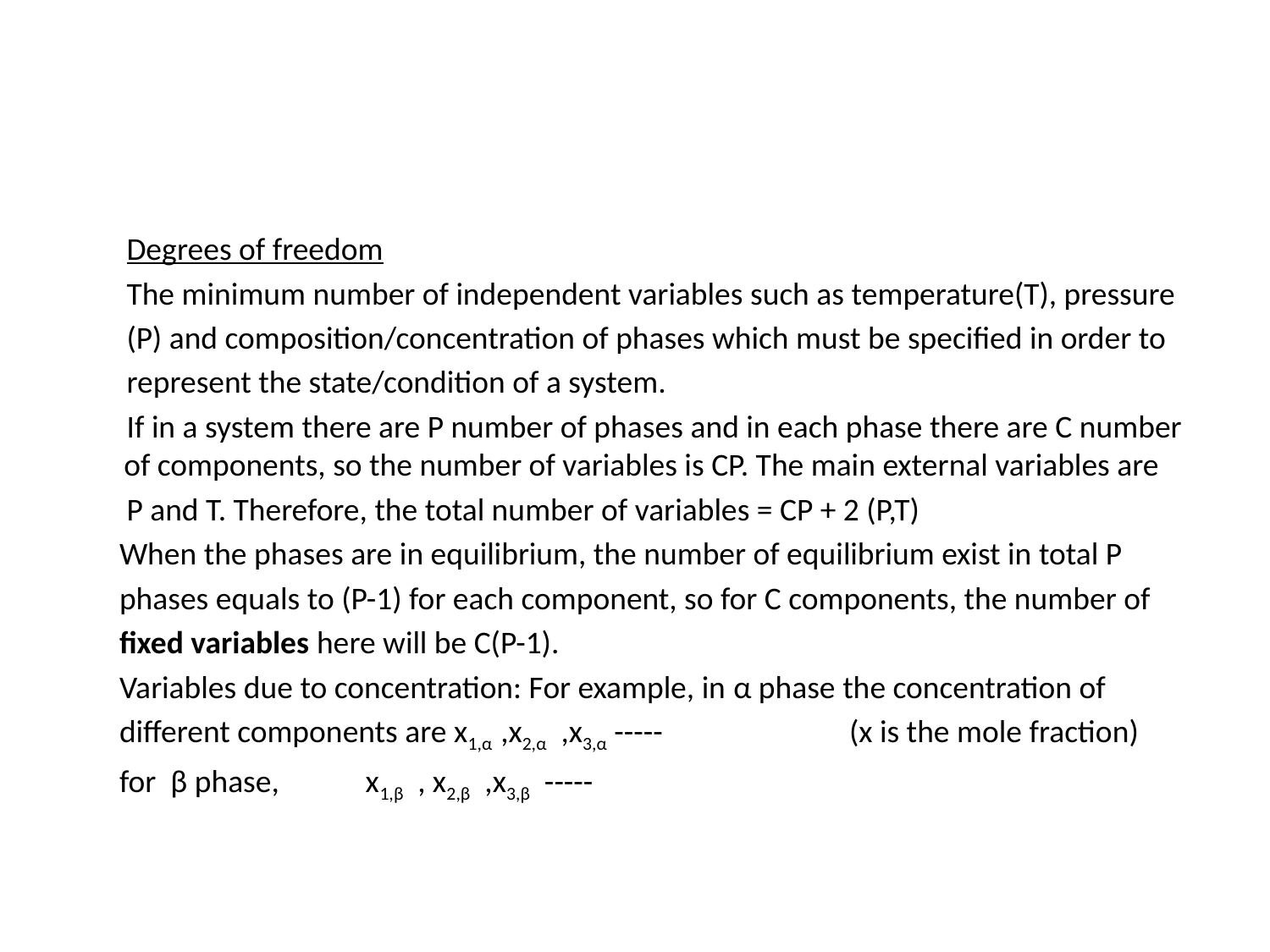

#
       Degrees of freedom
       The minimum number of independent variables such as temperature(T), pressure
       (P) and composition/concentration of phases which must be specified in order to
       represent the state/condition of a system.
       If in a system there are P number of phases and in each phase there are C number of components, so the number of variables is CP. The main external variables are
       P and T. Therefore, the total number of variables = CP + 2 (P,T)
      When the phases are in equilibrium, the number of equilibrium exist in total P
      phases equals to (P-1) for each component, so for C components, the number of
      fixed variables here will be C(P-1).
      Variables due to concentration: For example, in α phase the concentration of
      different components are x1,α  ,x2,α  ,x3,α -----                          (x is the mole fraction)
      for  β phase,            x1,β  , x2,β  ,x3,β  -----